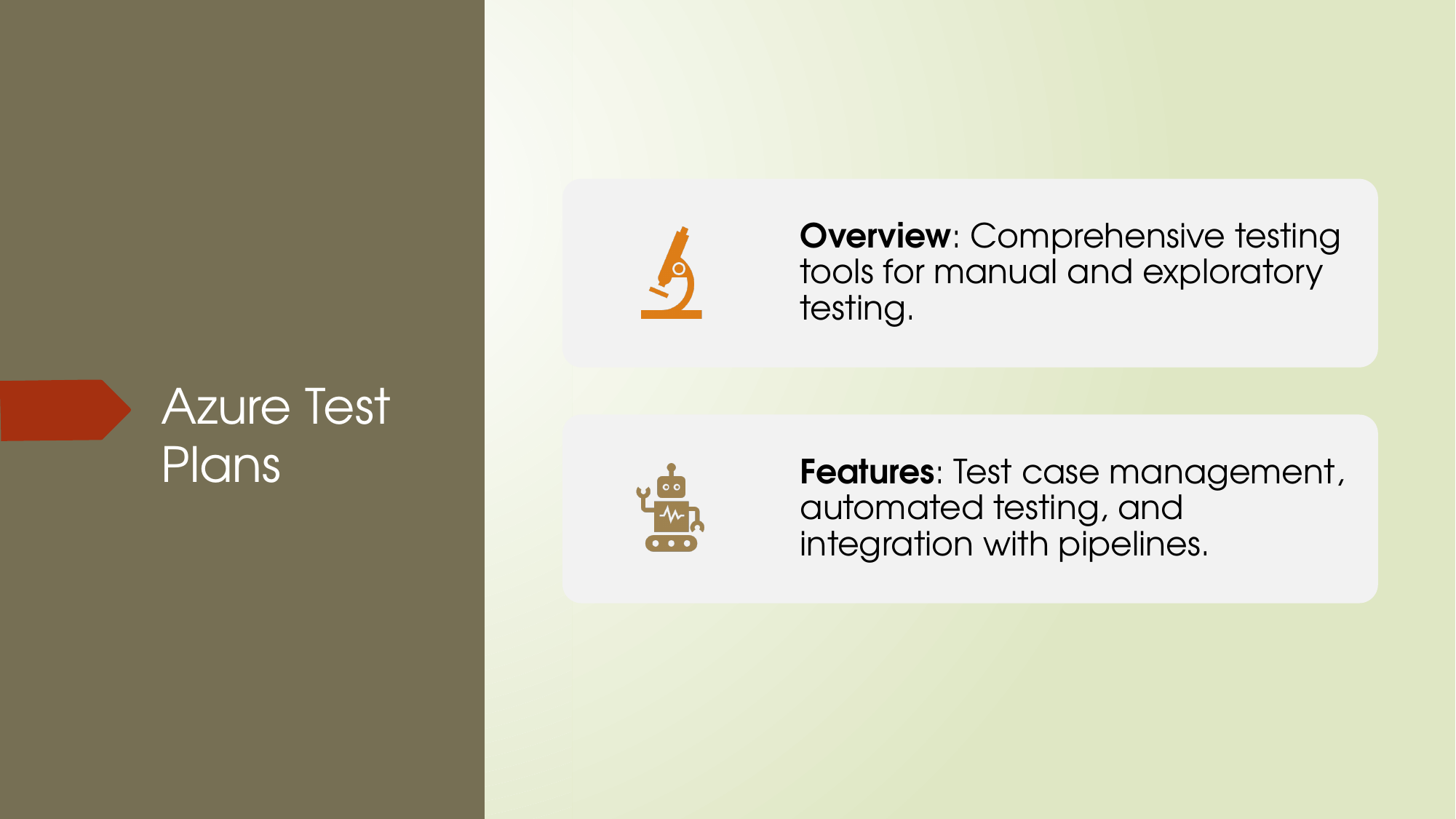

Overview: Comprehensive testing tools for manual and exploratory testing.
Features: Test case management, automated testing, and integration with pipelines.
# Azure Test Plans